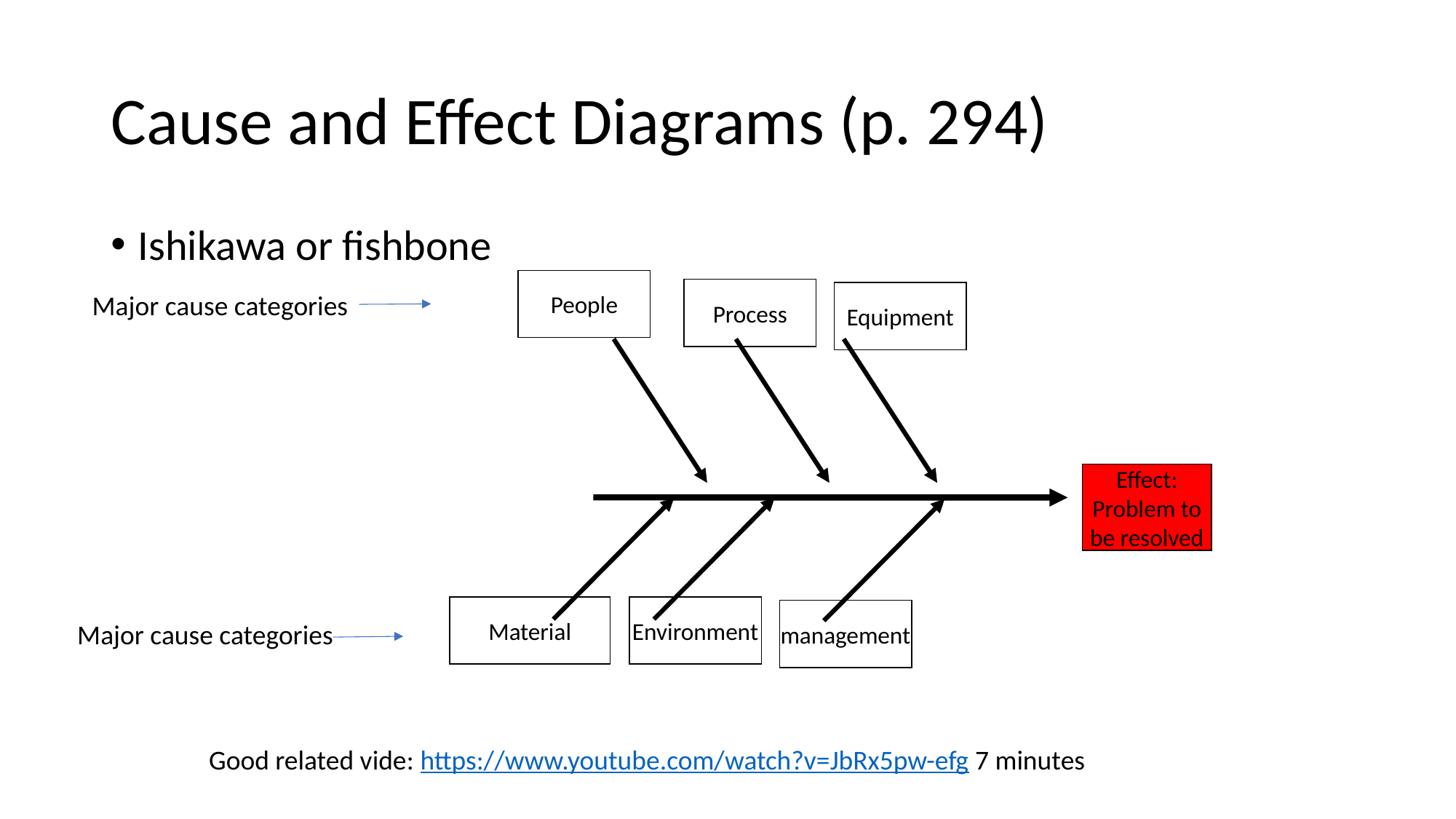

# Cause and Effect Diagrams (p. 294)
Ishikawa or fishbone
People
Process
Major cause categories
Equipment

Material
Effect:
Problem to
be resolved

Environment
management
Major cause categories
Good related vide: https://www.youtube.com/watch?v=JbRx5pw-efg 7 minutes
40